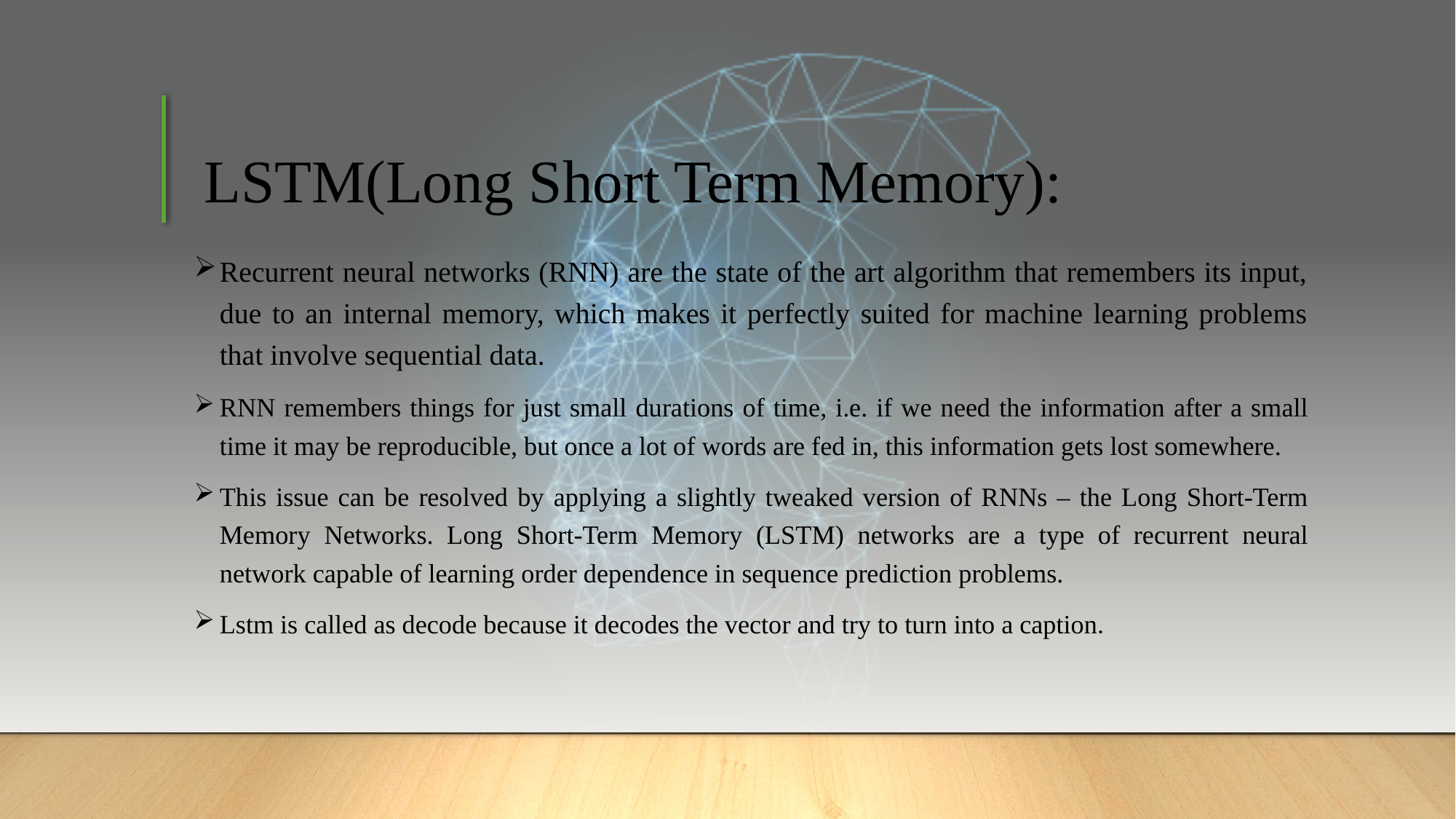

# LSTM(Long Short Term Memory):
Recurrent neural networks (RNN) are the state of the art algorithm that remembers its input, due to an internal memory, which makes it perfectly suited for machine learning problems that involve sequential data.
RNN remembers things for just small durations of time, i.e. if we need the information after a small time it may be reproducible, but once a lot of words are fed in, this information gets lost somewhere.
This issue can be resolved by applying a slightly tweaked version of RNNs – the Long Short-Term Memory Networks. Long Short-Term Memory (LSTM) networks are a type of recurrent neural network capable of learning order dependence in sequence prediction problems.
Lstm is called as decode because it decodes the vector and try to turn into a caption.